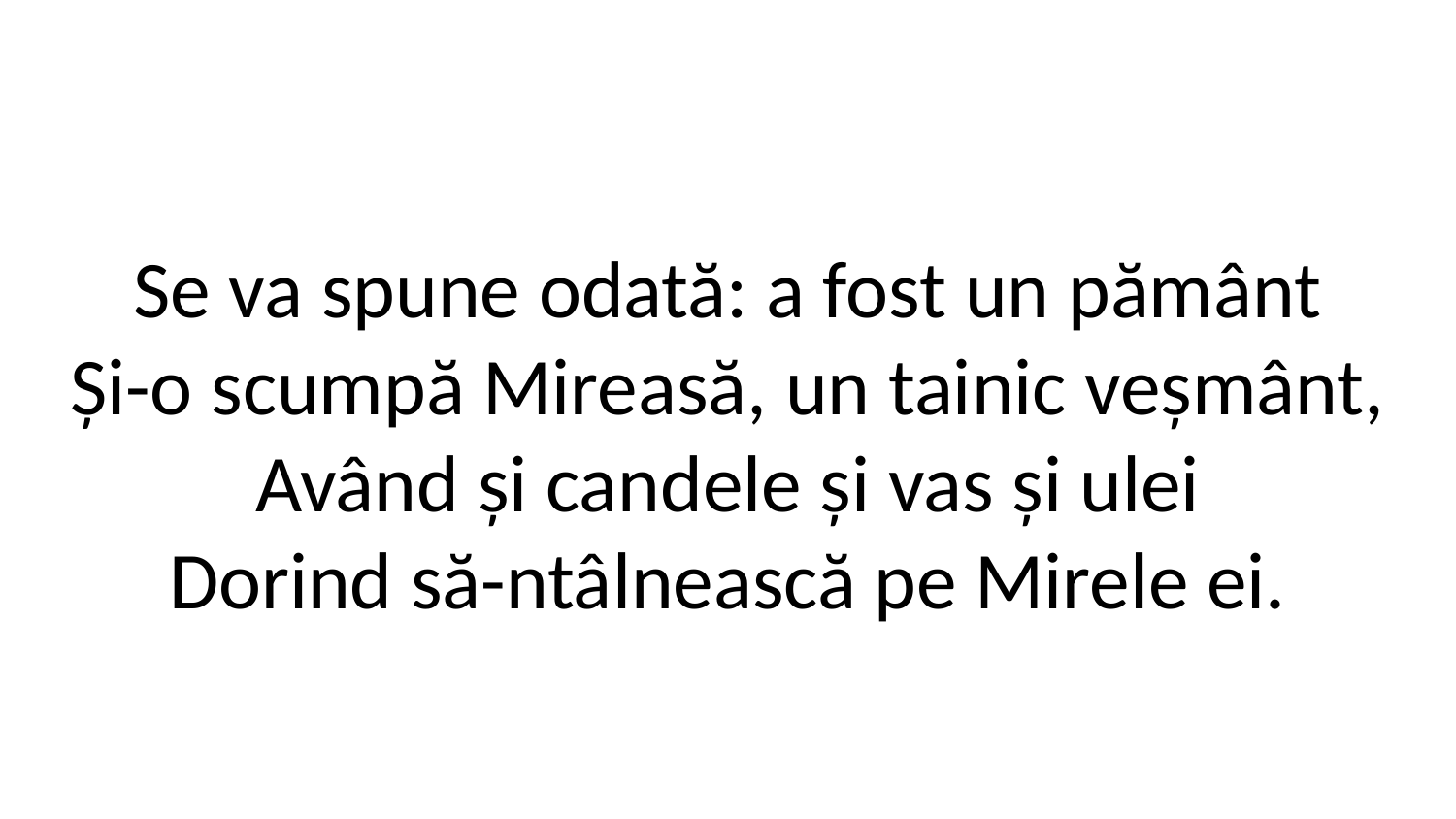

Se va spune odată: a fost un pământ
Și-o scumpă Mireasă, un tainic veșmânt,
Având și candele și vas și ulei
Dorind să-ntâlnească pe Mirele ei.